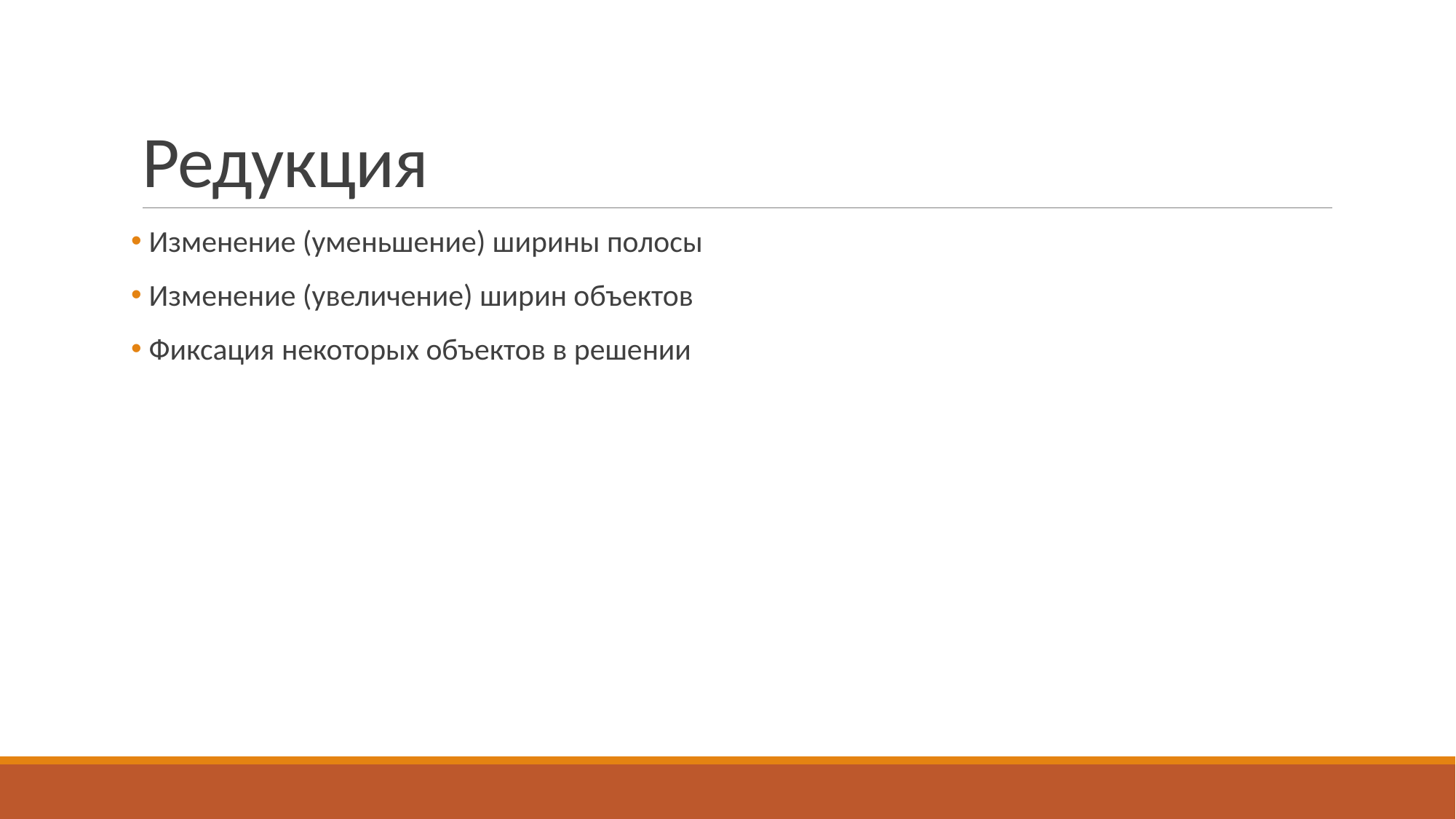

# Редукция
 Изменение (уменьшение) ширины полосы
 Изменение (увеличение) ширин объектов
 Фиксация некоторых объектов в решении